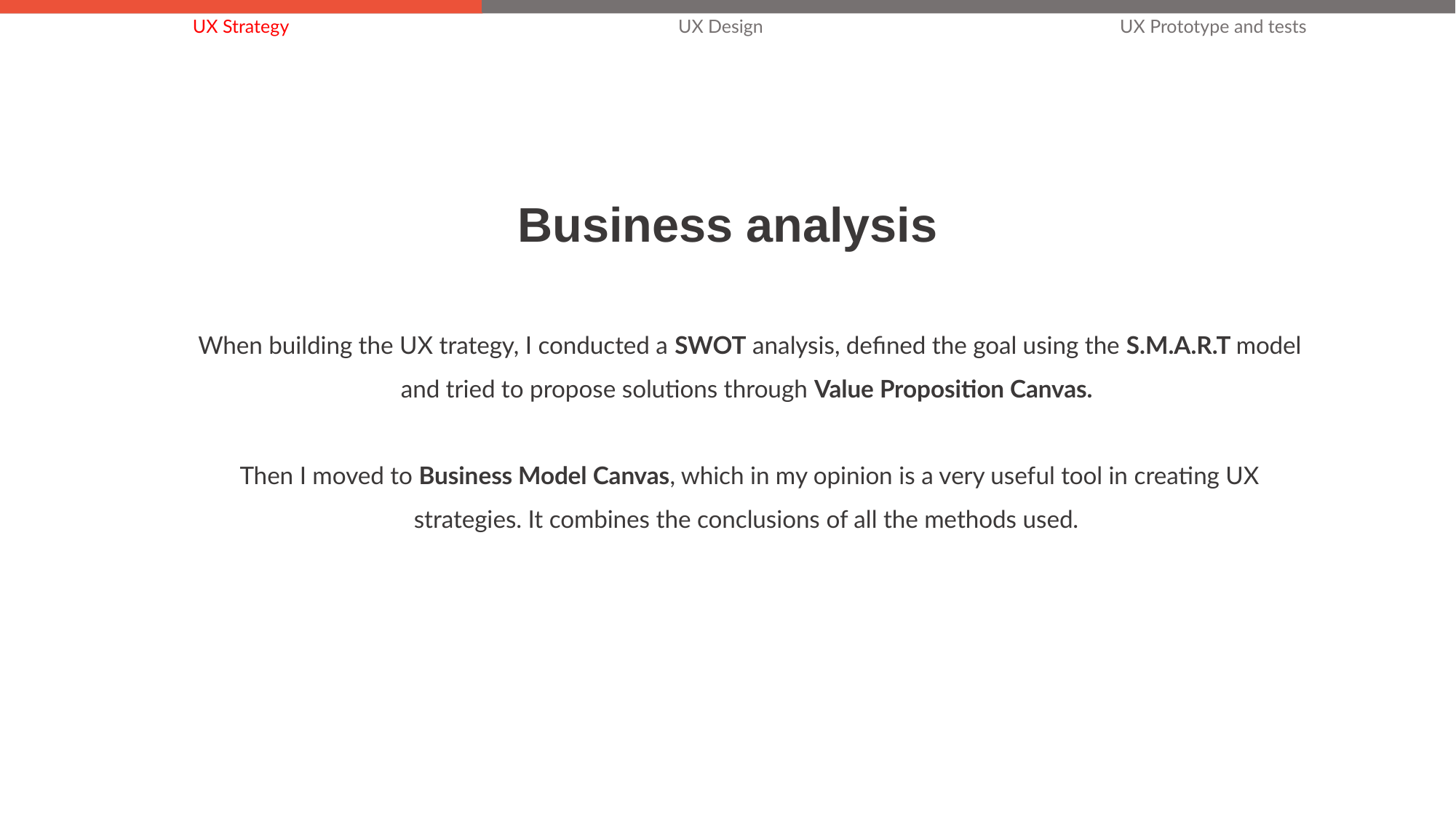

UX Strategy
UX Design
UX Prototype and tests
Business analysis
When building the UX trategy, I conducted a SWOT analysis, defined the goal using the S.M.A.R.T model and tried to propose solutions through Value Proposition Canvas.

Then I moved to Business Model Canvas, which in my opinion is a very useful tool in creating UX strategies. It combines the conclusions of all the methods used.